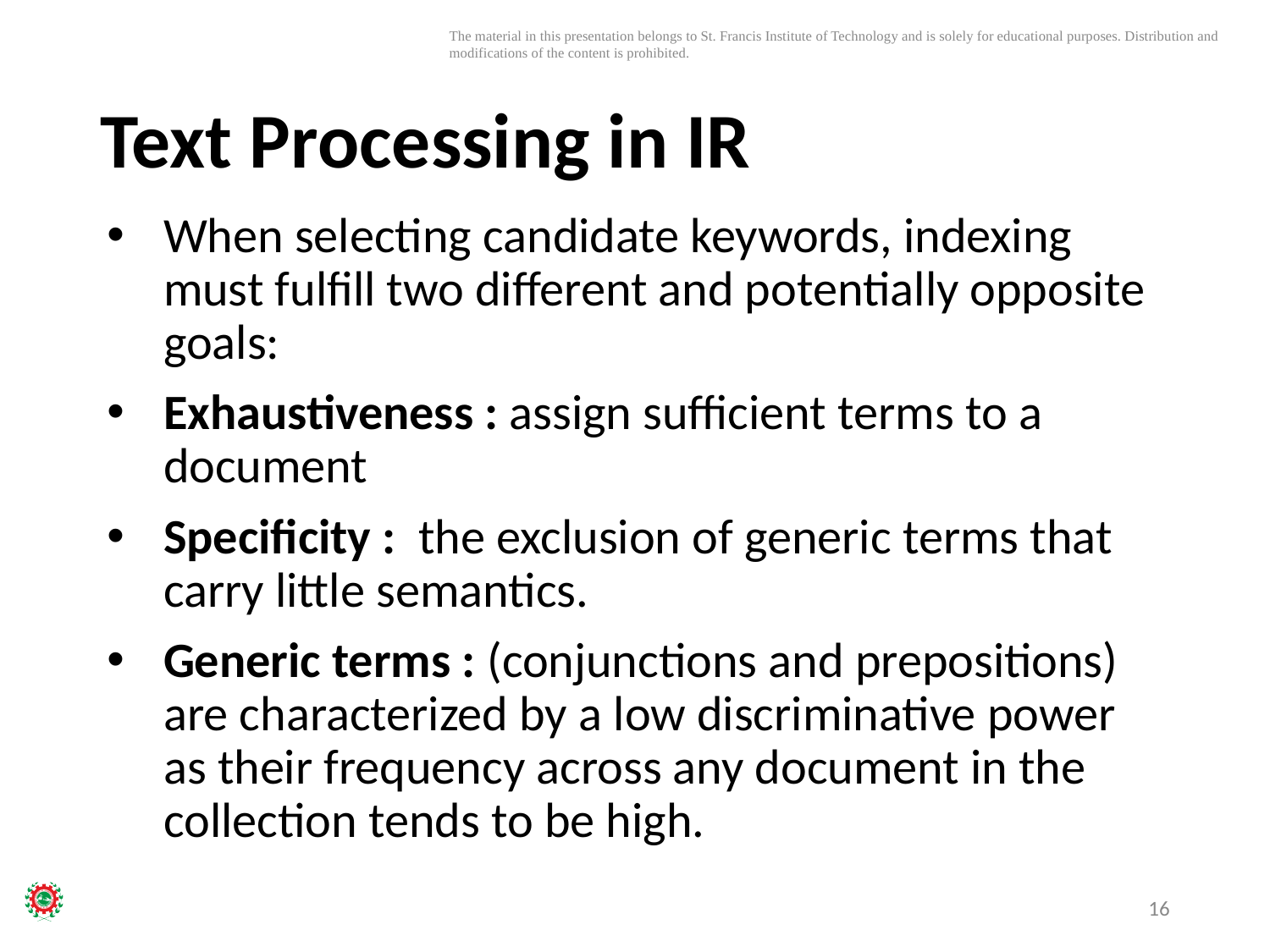

# Text Processing in IR
When selecting candidate keywords, indexing must fulfill two different and potentially opposite goals:
Exhaustiveness : assign sufficient terms to a document
Specificity :  the exclusion of generic terms that carry little semantics.
Generic terms : (conjunctions and prepositions) are characterized by a low discriminative power as their frequency across any document in the collection tends to be high.

16